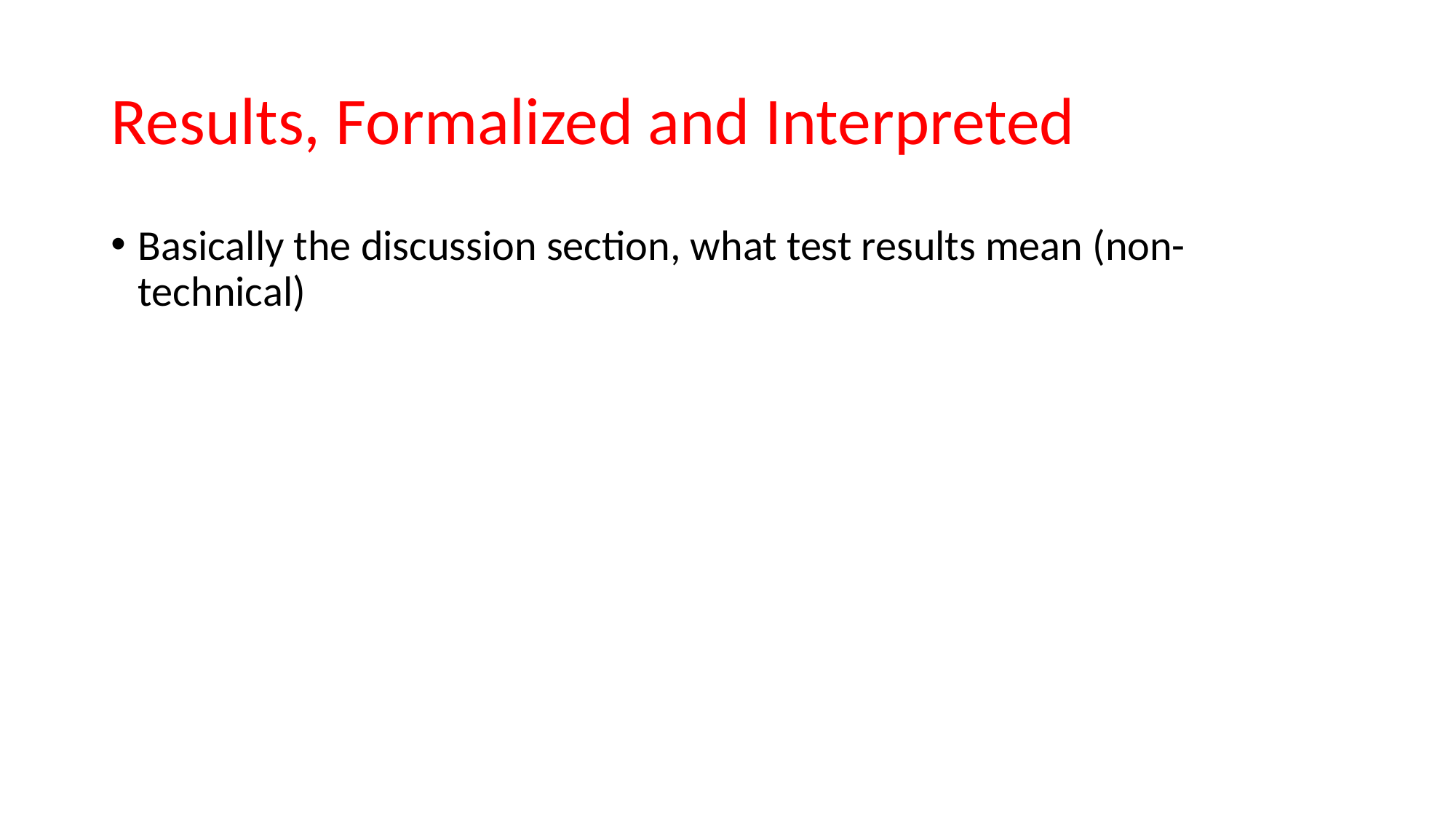

# Results, Formalized and Interpreted
Basically the discussion section, what test results mean (non-technical)